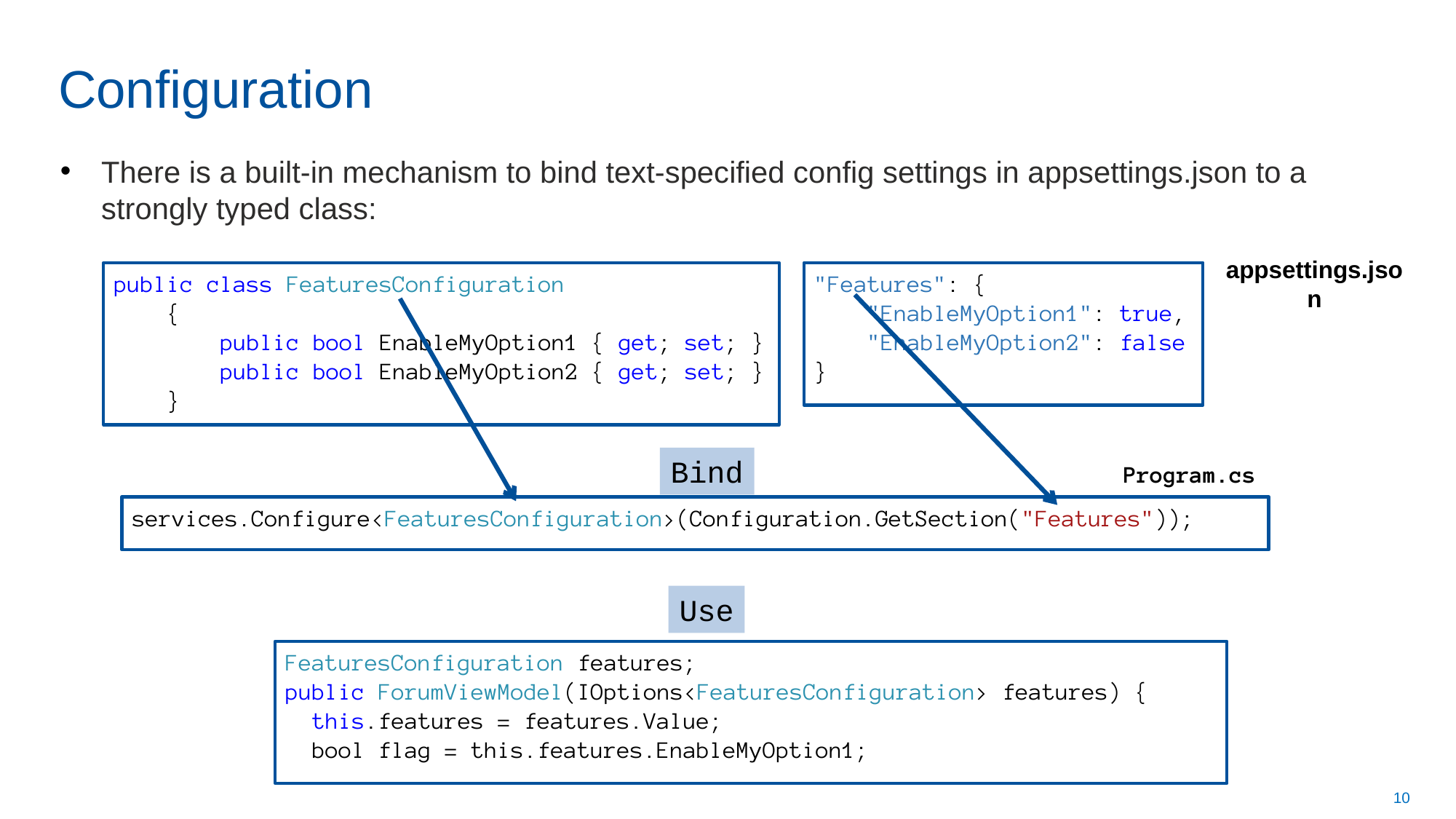

# Configuration
There is a built-in mechanism to bind text-specified config settings in appsettings.json to a strongly typed class:
"Features": {
    "EnableMyOption1": true,
    "EnableMyOption2": false
}
public class FeaturesConfiguration
    {
        public bool EnableMyOption1 { get; set; }
        public bool EnableMyOption2 { get; set; }
    }
appsettings.json
Bind
Program.cs
services.Configure<FeaturesConfiguration>(Configuration.GetSection("Features"));
Use
FeaturesConfiguration features;
public ForumViewModel(IOptions<FeaturesConfiguration> features) {
  this.features = features.Value;
  bool flag = this.features.EnableMyOption1;